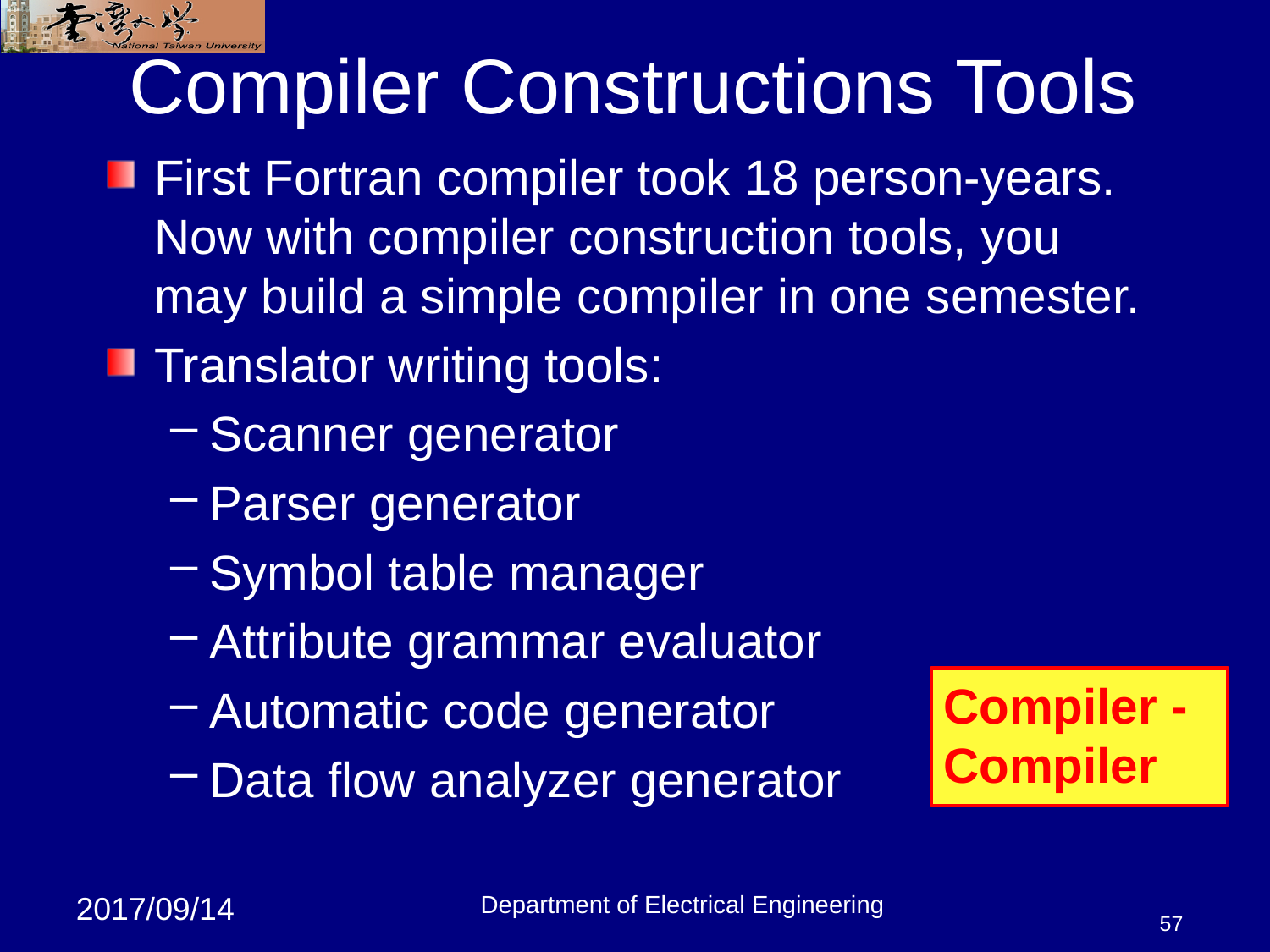

57
# Compiler Constructions Tools
First Fortran compiler took 18 person-years. Now with compiler construction tools, you may build a simple compiler in one semester.
Translator writing tools:
Scanner generator
Parser generator
Symbol table manager
Attribute grammar evaluator
Automatic code generator
Data flow analyzer generator
Compiler - Compiler
Department of Electrical Engineering